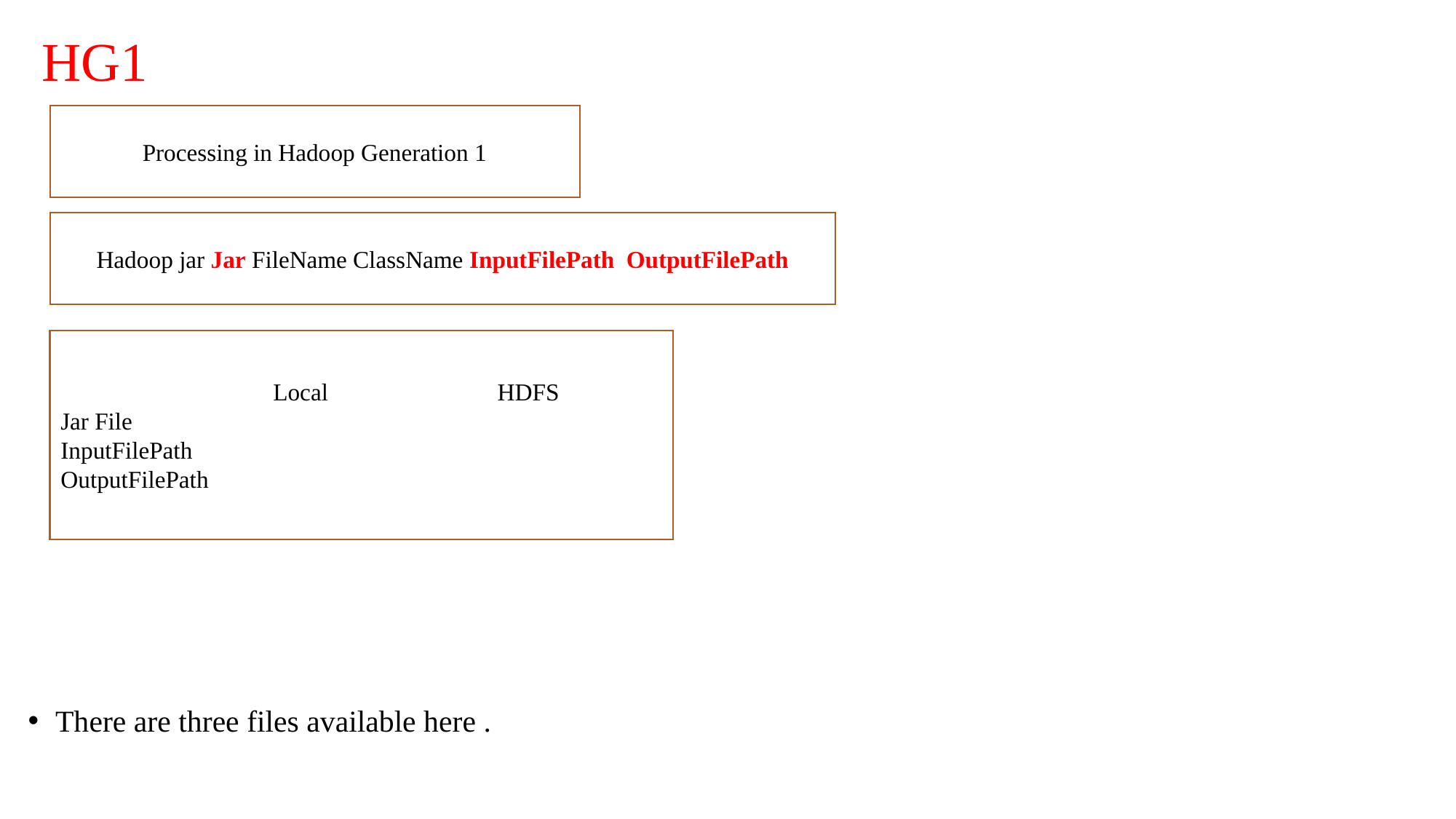

# HG1
Processing in Hadoop Generation 1
Hadoop jar Jar FileName ClassName InputFilePath  OutputFilePath
	Local	      	 HDFS
Jar File
InputFilePath
OutputFilePath

There are three files available here .